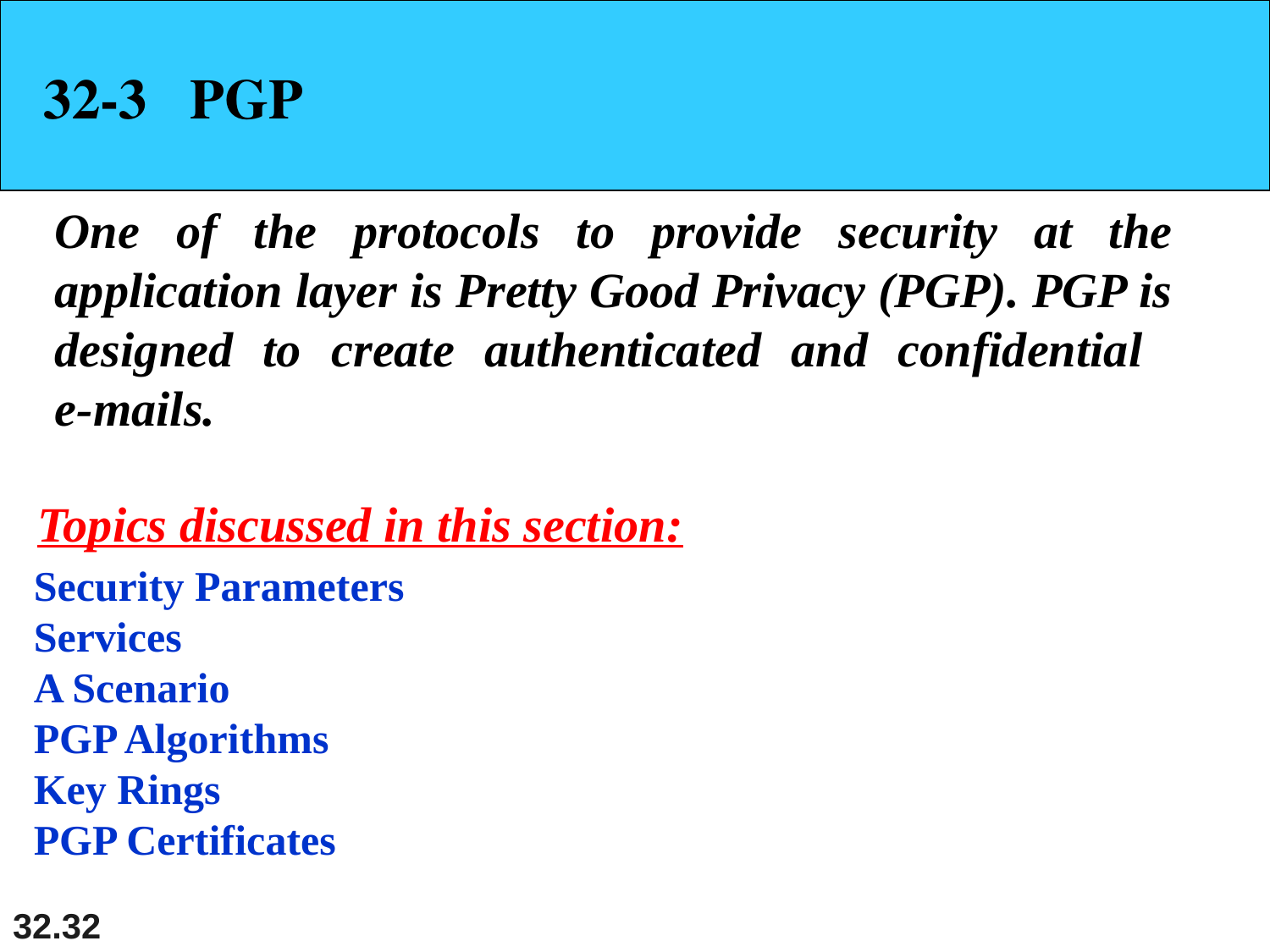

32-3   PGP
One of the protocols to provide security at the application layer is Pretty Good Privacy (PGP). PGP is designed to create authenticated and confidential
e-mails.
Topics discussed in this section:
Security Parameters
Services
A Scenario
PGP Algorithms
Key Rings
PGP Certificates
32.32